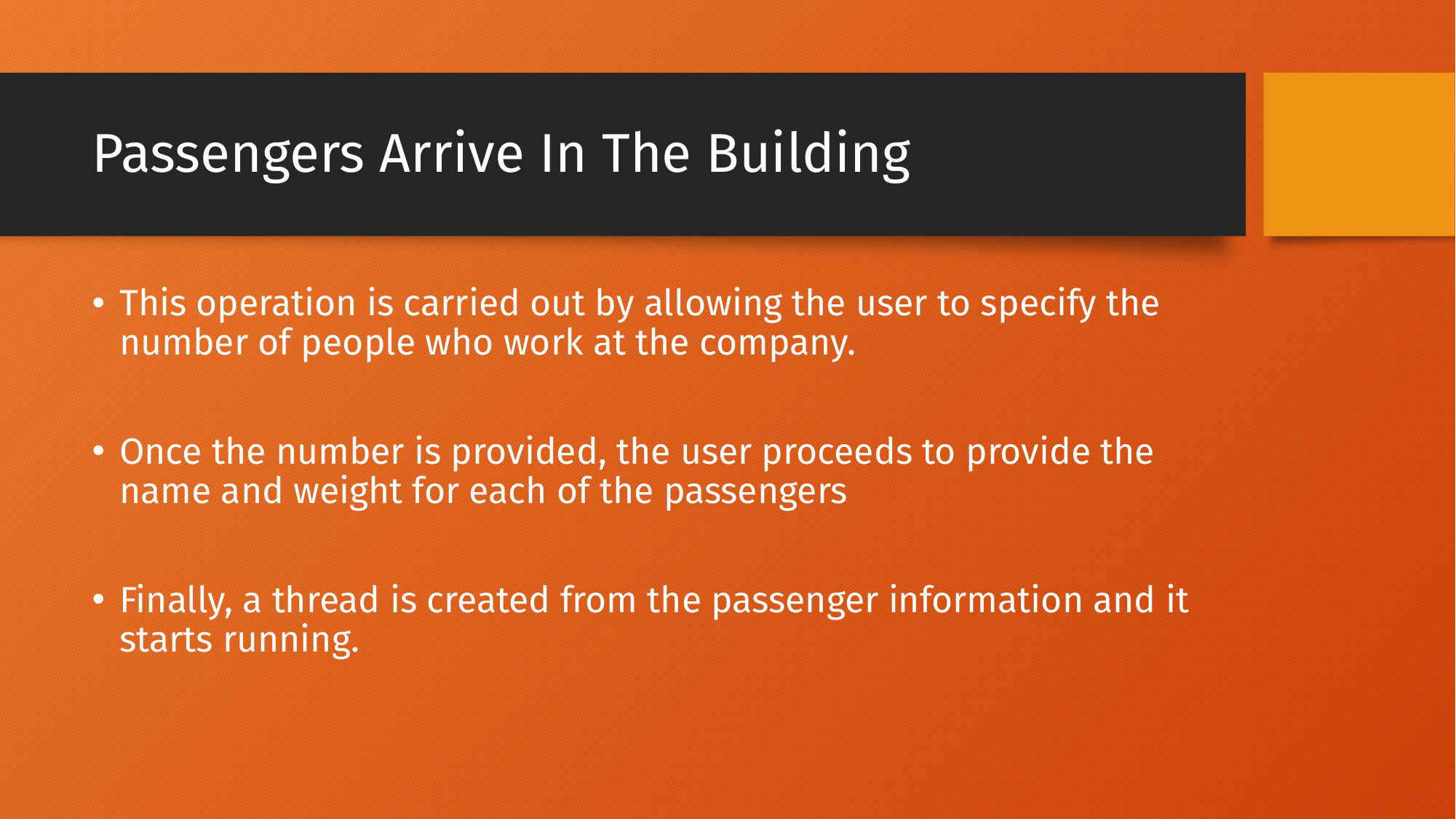

# Passengers Arrive In The Building
This operation is carried out by allowing the user to specify the number of people who work at the company.

Once the number is provided, the user proceeds to provide the name and weight for each of the passengers

Finally, a thread is created from the passenger information and it starts running.